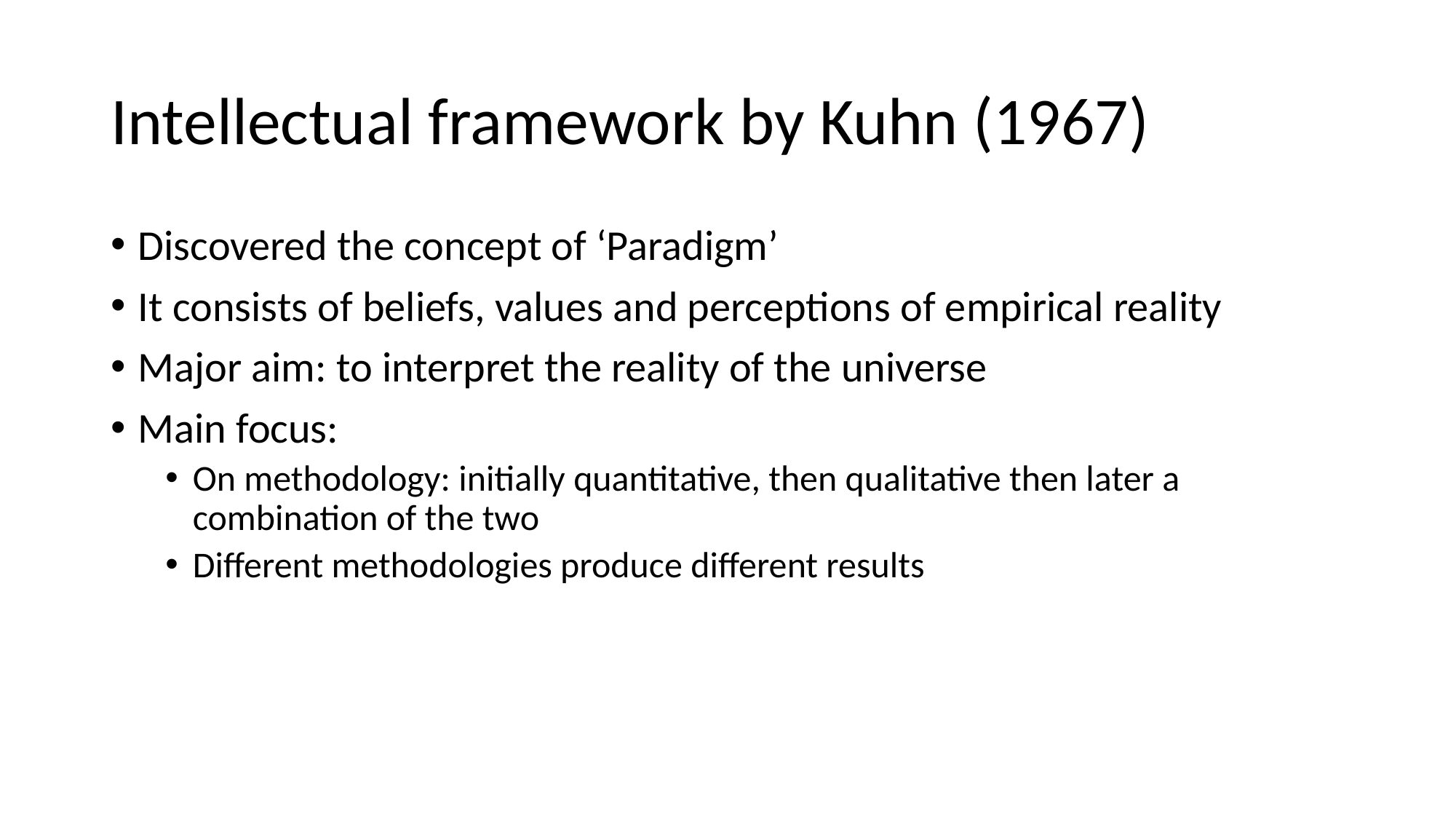

# Intellectual framework by Kuhn (1967)
Discovered the concept of ‘Paradigm’
It consists of beliefs, values and perceptions of empirical reality
Major aim: to interpret the reality of the universe
Main focus:
On methodology: initially quantitative, then qualitative then later a combination of the two
Different methodologies produce different results